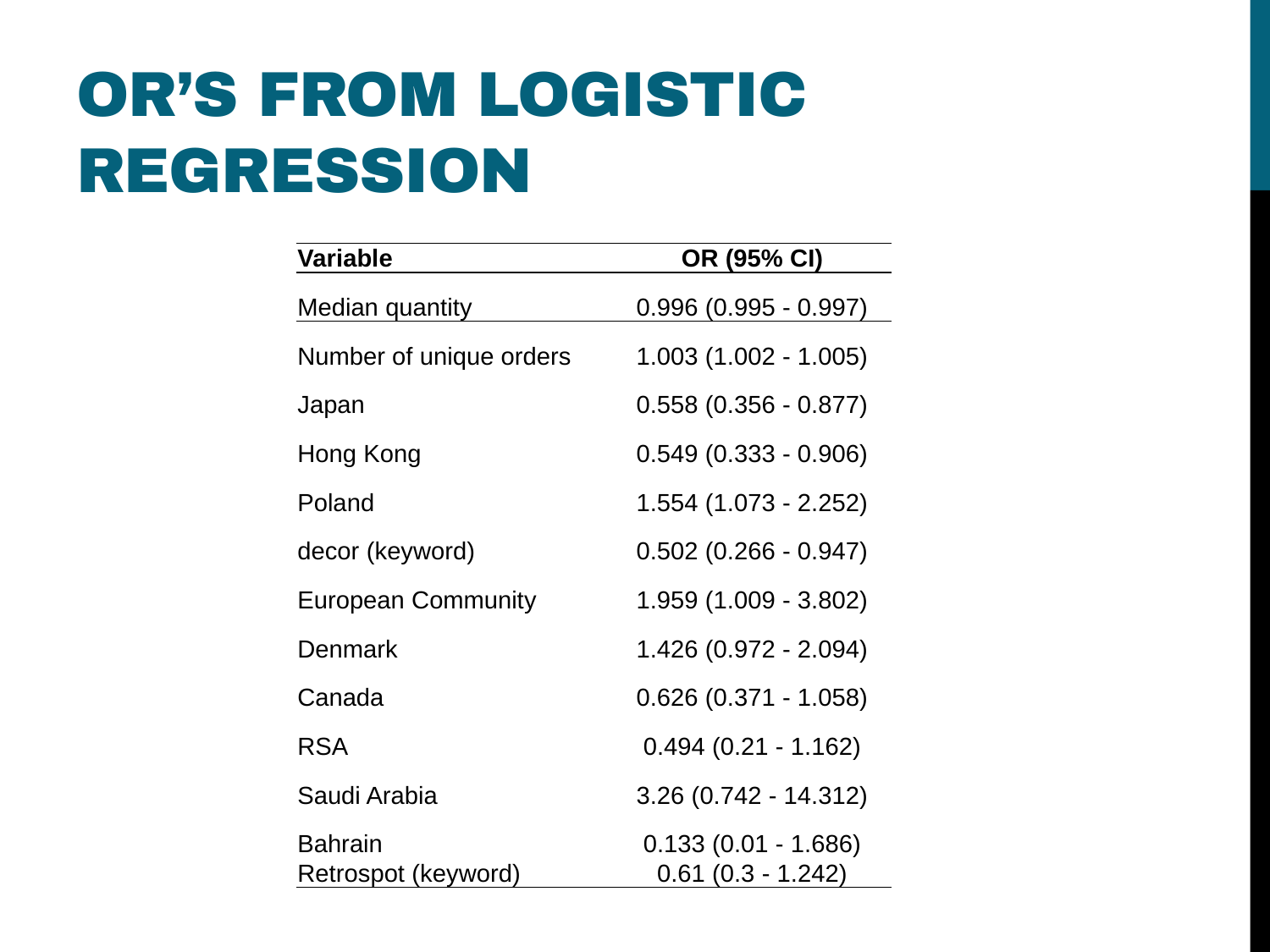

# OR’s from logistic regression
| Variable | OR (95% CI) |
| --- | --- |
| Median quantity | 0.996 (0.995 - 0.997) |
| Number of unique orders | 1.003 (1.002 - 1.005) |
| Japan | 0.558 (0.356 - 0.877) |
| Hong Kong | 0.549 (0.333 - 0.906) |
| Poland | 1.554 (1.073 - 2.252) |
| decor (keyword) | 0.502 (0.266 - 0.947) |
| European Community | 1.959 (1.009 - 3.802) |
| Denmark | 1.426 (0.972 - 2.094) |
| Canada | 0.626 (0.371 - 1.058) |
| RSA | 0.494 (0.21 - 1.162) |
| Saudi Arabia | 3.26 (0.742 - 14.312) |
| Bahrain | 0.133 (0.01 - 1.686) |
| Retrospot (keyword) | 0.61 (0.3 - 1.242) |